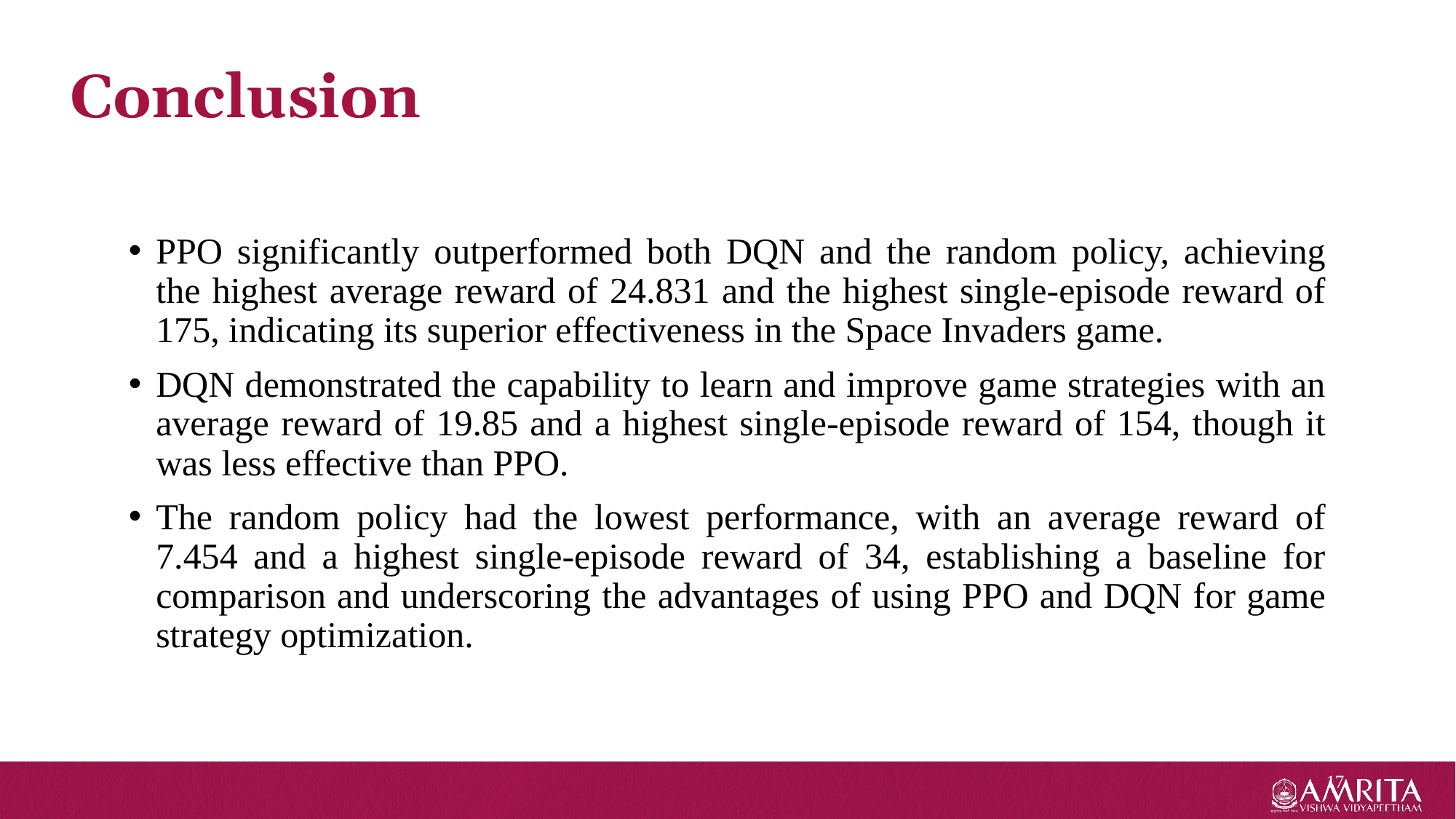

Conclusion
PPO significantly outperformed both DQN and the random policy, achieving the highest average reward of 24.831 and the highest single-episode reward of 175, indicating its superior effectiveness in the Space Invaders game.
DQN demonstrated the capability to learn and improve game strategies with an average reward of 19.85 and a highest single-episode reward of 154, though it was less effective than PPO.
The random policy had the lowest performance, with an average reward of 7.454 and a highest single-episode reward of 34, establishing a baseline for comparison and underscoring the advantages of using PPO and DQN for game strategy optimization.
17